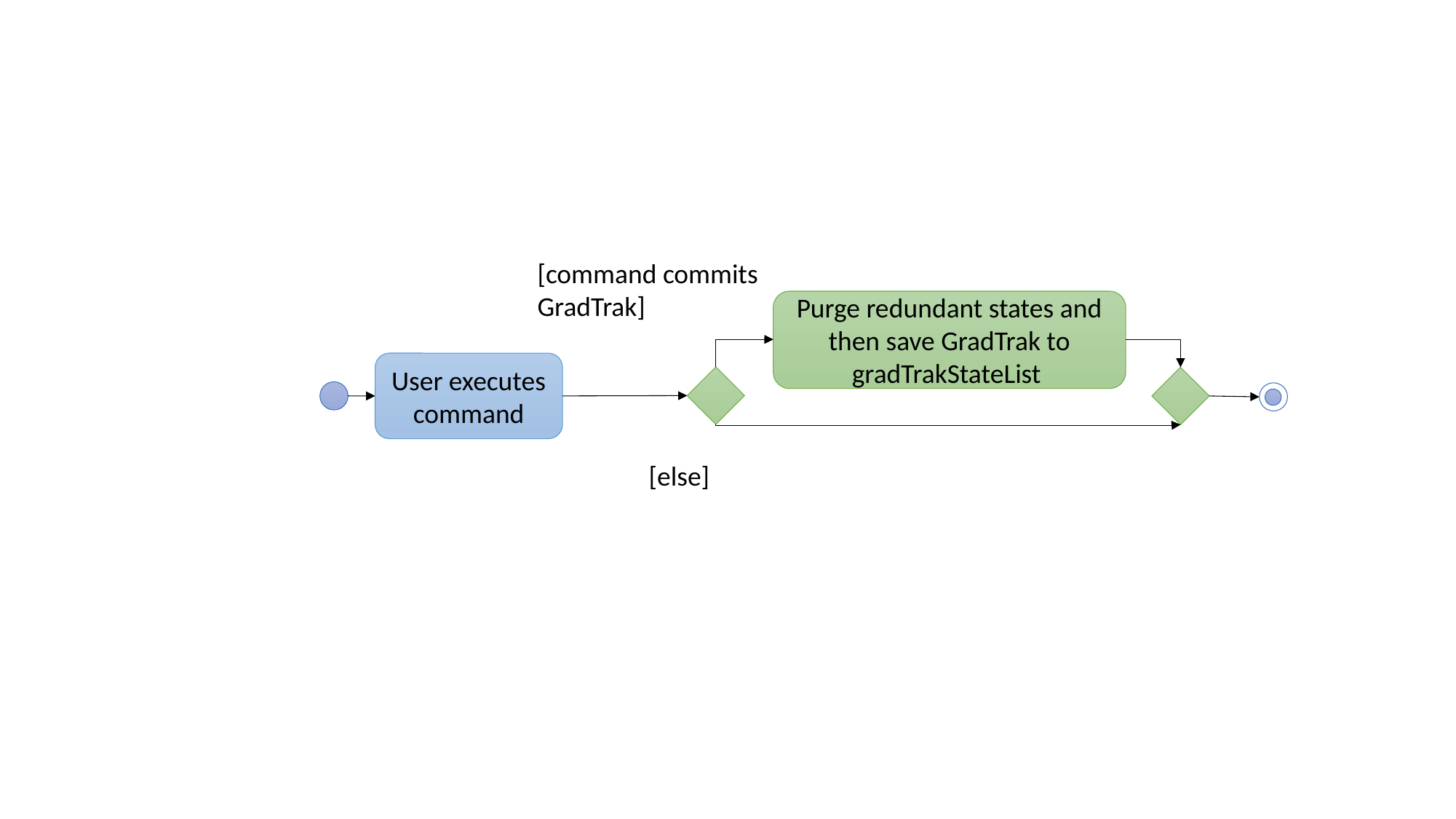

[command commits GradTrak]
Purge redundant states and then save GradTrak to gradTrakStateList
User executes command

[else]